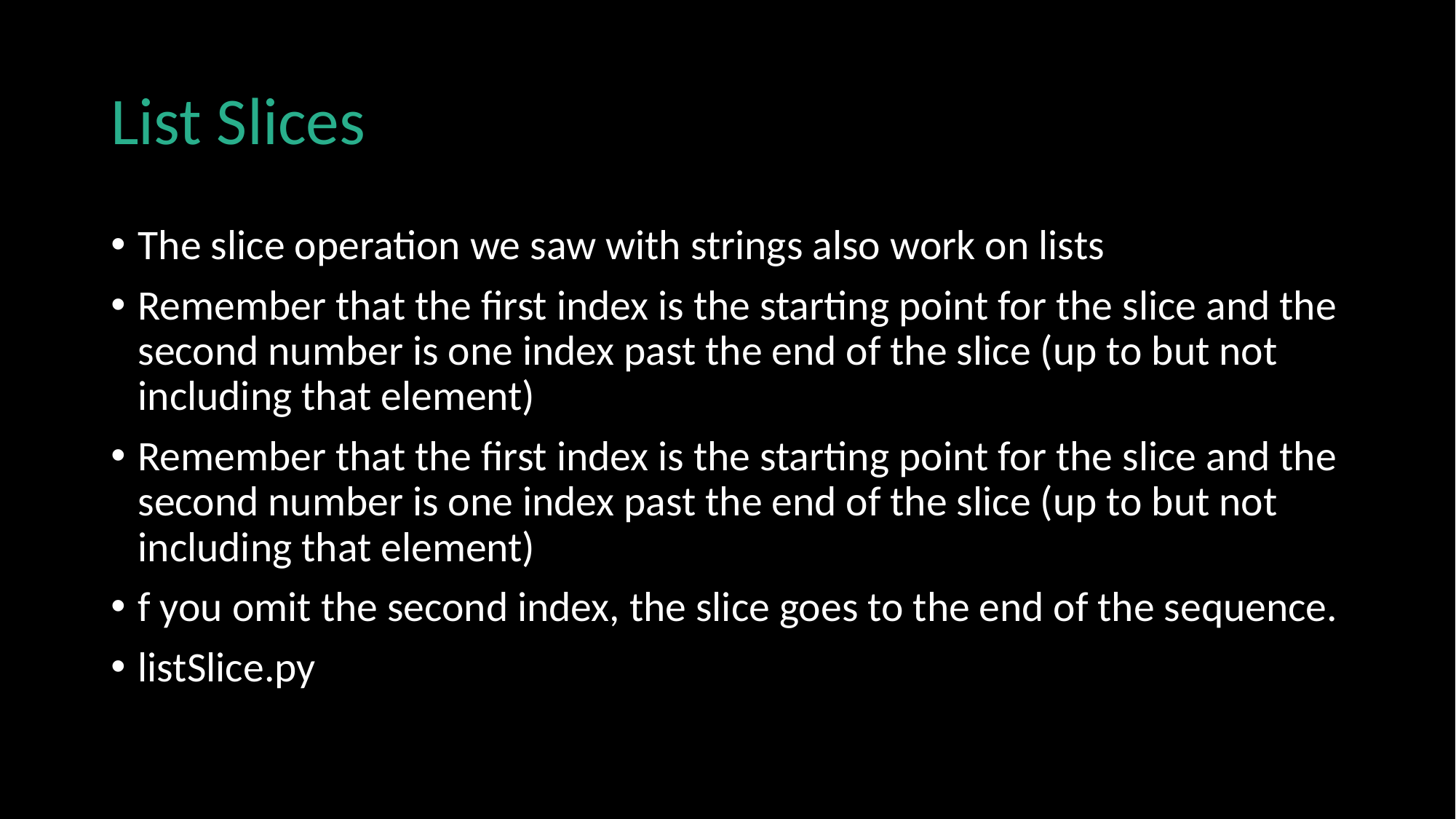

# List Slices
The slice operation we saw with strings also work on lists
Remember that the first index is the starting point for the slice and the second number is one index past the end of the slice (up to but not including that element)
Remember that the first index is the starting point for the slice and the second number is one index past the end of the slice (up to but not including that element)
f you omit the second index, the slice goes to the end of the sequence.
listSlice.py